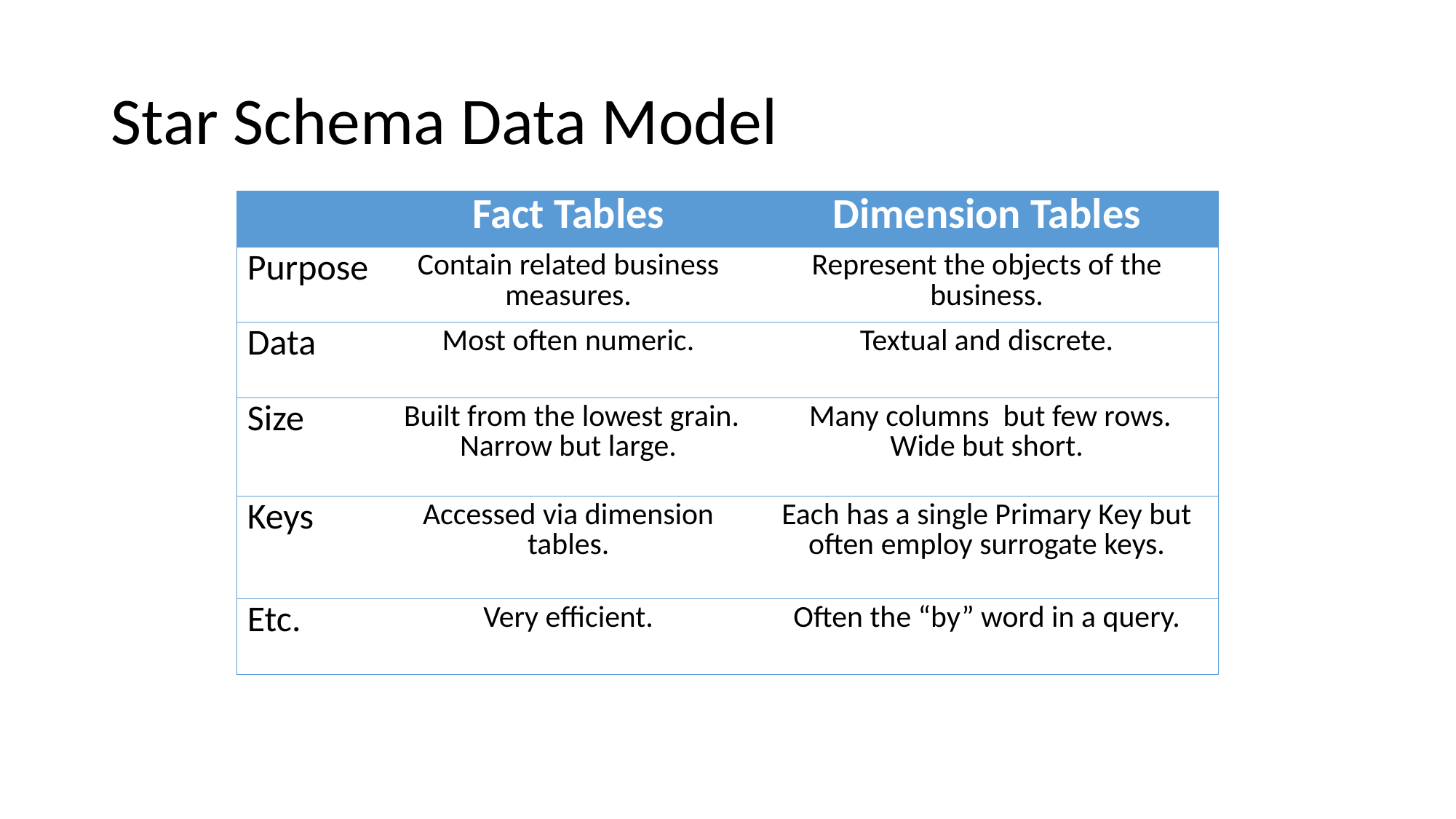

# Star Schema Data Model
|  | Fact Tables | Dimension Tables |
| --- | --- | --- |
| Purpose | Contain related business measures. | Represent the objects of the business. |
| Data | Most often numeric. | Textual and discrete. |
| Size | Built from the lowest grain. Narrow but large. | Many columns but few rows. Wide but short. |
| Keys | Accessed via dimension tables. | Each has a single Primary Key but often employ surrogate keys. |
| Etc. | Very efficient. | Often the “by” word in a query. |